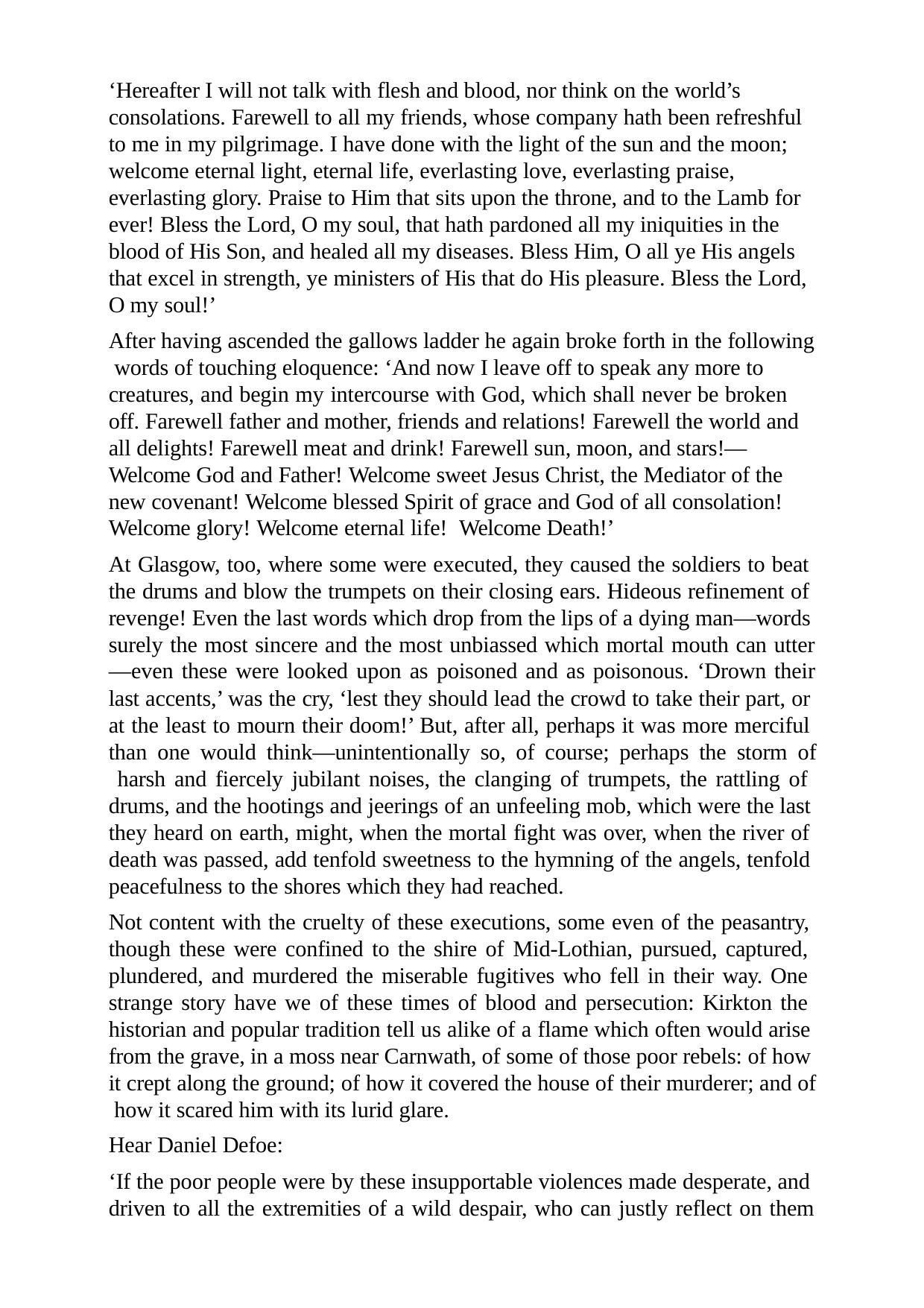

‘Hereafter I will not talk with flesh and blood, nor think on the world’s  consolations. Farewell to all my friends, whose company hath been refreshful  to me in my pilgrimage. I have done with the light of the sun and the moon;  welcome eternal light, eternal life, everlasting love, everlasting praise,  everlasting glory. Praise to Him that sits upon the throne, and to the Lamb for  ever! Bless the Lord, O my soul, that hath pardoned all my iniquities in the  blood of His Son, and healed all my diseases. Bless Him, O all ye His angels  that excel in strength, ye ministers of His that do His pleasure. Bless the Lord,  O my soul!’
After having ascended the gallows ladder he again broke forth in the following  words of touching eloquence: ‘And now I leave off to speak any more to  creatures, and begin my intercourse with God, which shall never be broken  off. Farewell father and mother, friends and relations! Farewell the world and  all delights! Farewell meat and drink! Farewell sun, moon, and stars!—  Welcome God and Father! Welcome sweet Jesus Christ, the Mediator of the  new covenant! Welcome blessed Spirit of grace and God of all consolation!
Welcome glory! Welcome eternal life! Welcome Death!’
At Glasgow, too, where some were executed, they caused the soldiers to beat  the drums and blow the trumpets on their closing ears. Hideous refinement of  revenge! Even the last words which drop from the lips of a dying man—words  surely the most sincere and the most unbiassed which mortal mouth can utter
—even these were looked upon as poisoned and as poisonous. ‘Drown their
last accents,’ was the cry, ‘lest they should lead the crowd to take their part, or  at the least to mourn their doom!’ But, after all, perhaps it was more merciful  than one would think—unintentionally so, of course; perhaps the storm of  harsh and fiercely jubilant noises, the clanging of trumpets, the rattling of  drums, and the hootings and jeerings of an unfeeling mob, which were the last  they heard on earth, might, when the mortal fight was over, when the river of  death was passed, add tenfold sweetness to the hymning of the angels, tenfold  peacefulness to the shores which they had reached.
Not content with the cruelty of these executions, some even of the peasantry,  though these were confined to the shire of Mid-Lothian, pursued, captured,  plundered, and murdered the miserable fugitives who fell in their way. One  strange story have we of these times of blood and persecution: Kirkton the  historian and popular tradition tell us alike of a flame which often would arise  from the grave, in a moss near Carnwath, of some of those poor rebels: of how  it crept along the ground; of how it covered the house of their murderer; and of  how it scared him with its lurid glare.
Hear Daniel Defoe:
‘If the poor people were by these insupportable violences made desperate, and  driven to all the extremities of a wild despair, who can justly reflect on them